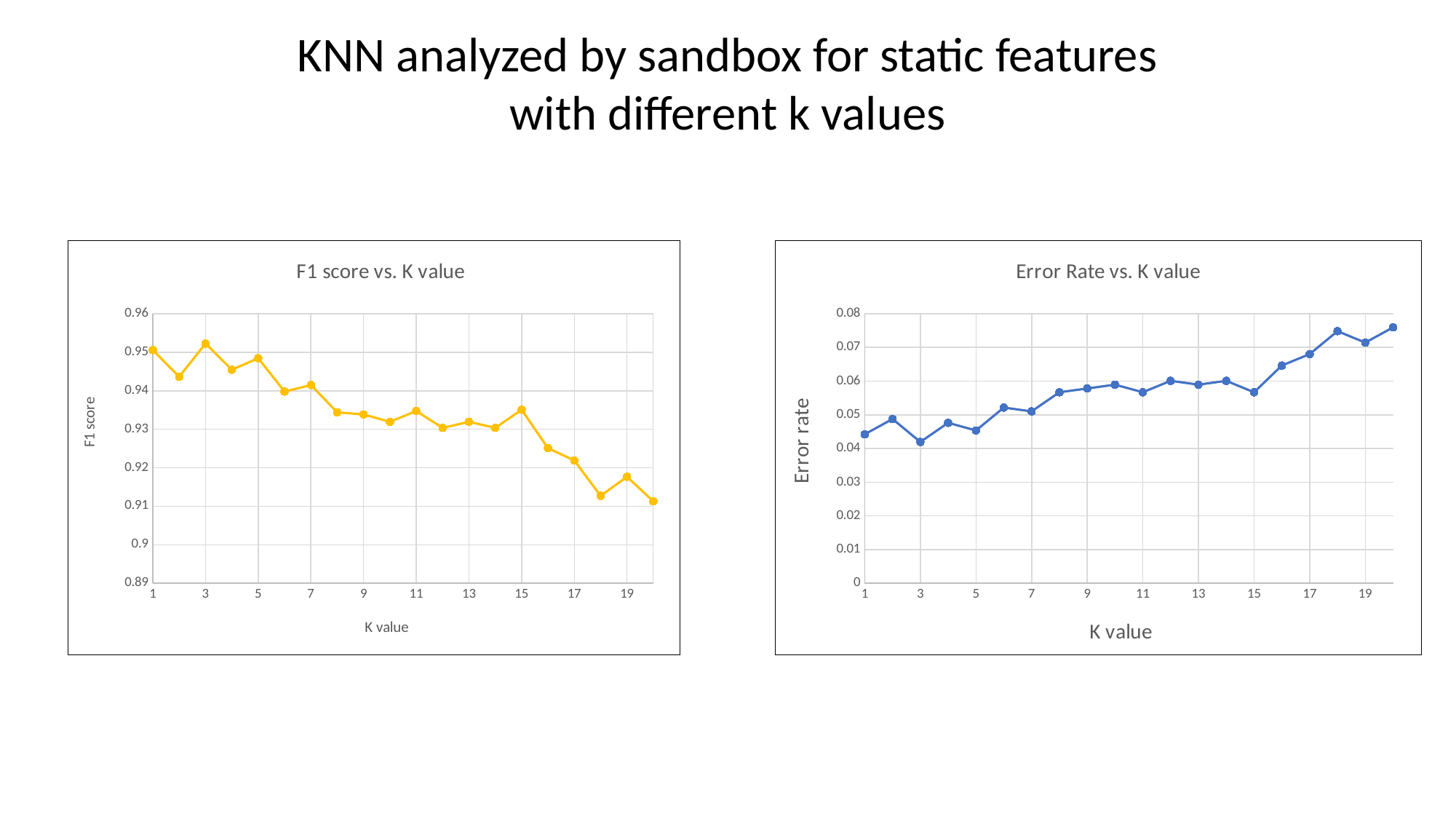

KNN analyzed by sandbox for static features with different k values

### Chart: F1 score vs. K value

| Category |  |
|---|---|

### Chart: Error Rate vs. K value

| Category |  |
|---|---|